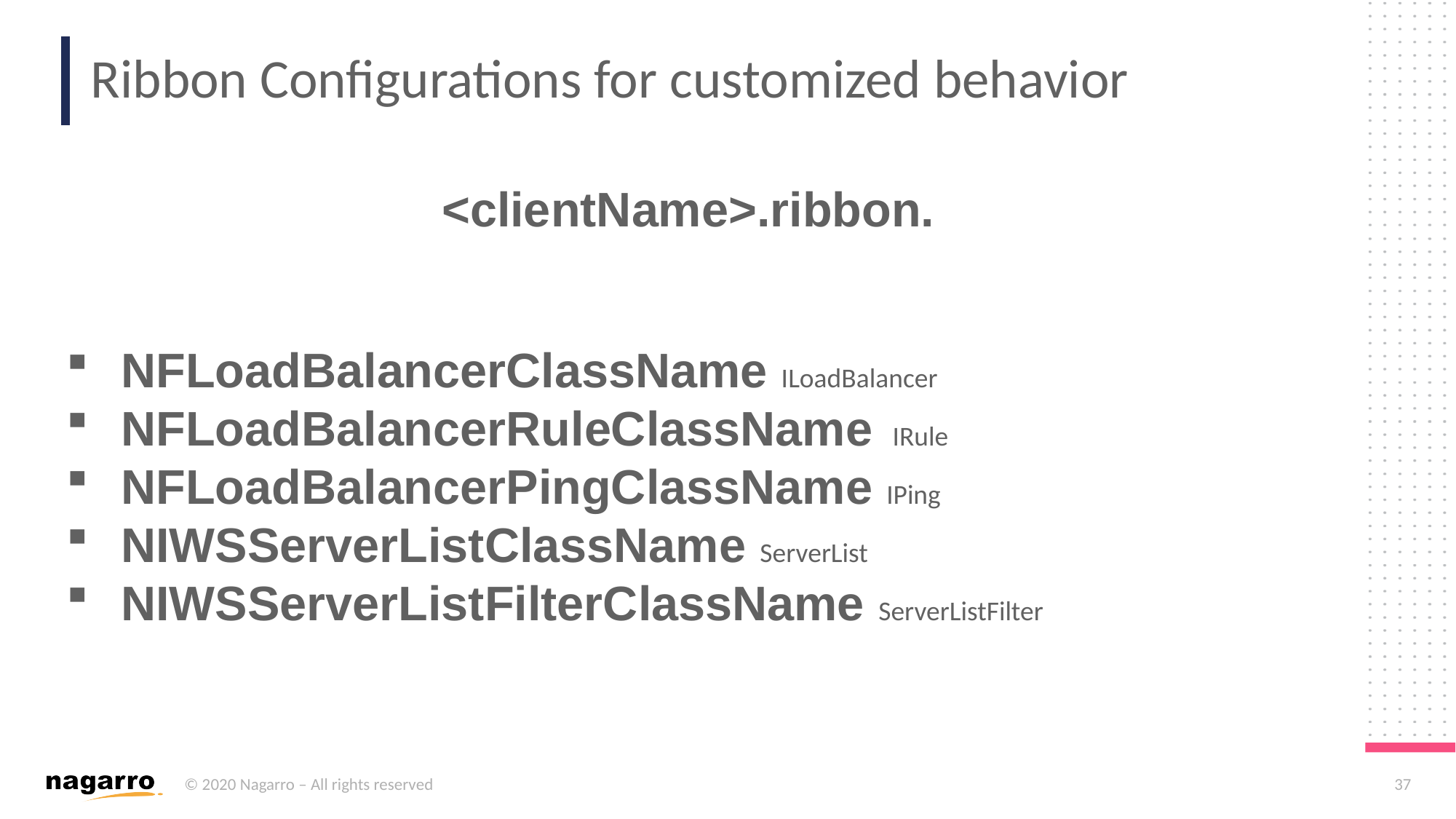

# Ribbon Configurations for customized behavior
<clientName>.ribbon.

NFLoadBalancerClassName ILoadBalancer
NFLoadBalancerRuleClassName  IRule
NFLoadBalancerPingClassName IPing
NIWSServerListClassName ServerList
NIWSServerListFilterClassName ServerListFilter